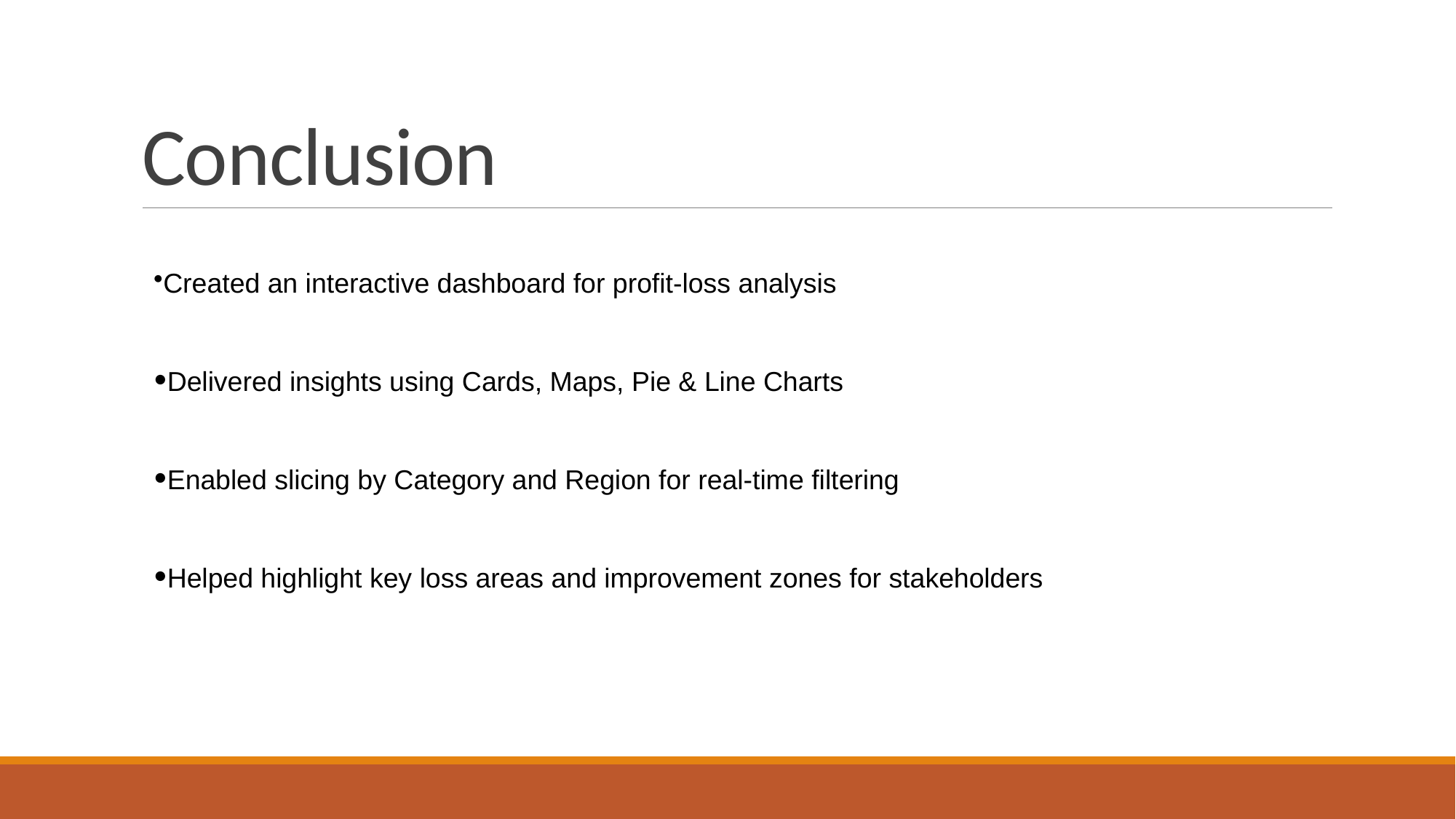

# Conclusion
Created an interactive dashboard for profit-loss analysis

Delivered insights using Cards, Maps, Pie & Line Charts

Enabled slicing by Category and Region for real-time filtering

Helped highlight key loss areas and improvement zones for stakeholders